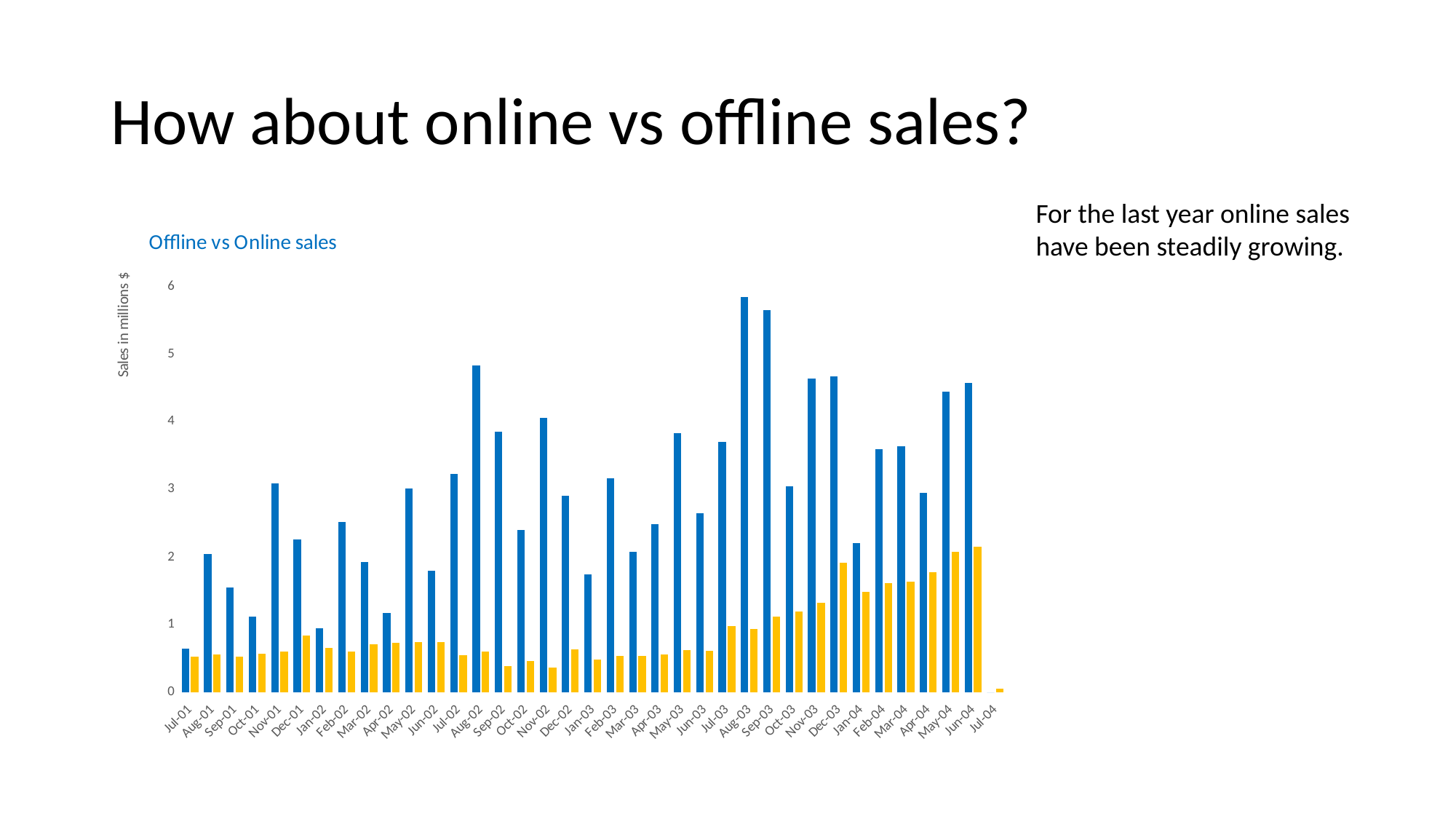

# How about online vs offline sales?
For the last year online sales have been steadily growing.

### Chart: Offline vs Online sales

| Category | Offline | Online |
|---|---|---|
| 37073 | 0.6492655009 | 0.5230939279999989 |
| 37104 | 2.0461731537000003 | 0.5593418271999989 |
| 37135 | 1.5493514810999998 | 0.5237070573999986 |
| 37165 | 1.1217341968000003 | 0.5672290775999991 |
| 37196 | 3.0889059426000007 | 0.6011127225999994 |
| 37226 | 2.2627790055999997 | 0.8348583328000002 |
| 37257 | 0.9463772359000001 | 0.6594049555999991 |
| 37288 | 2.522170581599998 | 0.6086524561999989 |
| 37316 | 1.9313116705999993 | 0.711769409199999 |
| 37347 | 1.1724539205999998 | 0.7333799881999987 |
| 37377 | 3.0140496844999993 | 0.7442796103999992 |
| 37408 | 1.7982981172 | 0.7478238445999988 |
| 37438 | 3.2289755634999997 | 0.5529035073000012 |
| 37469 | 4.8302777052999994 | 0.6033316373000003 |
| 37500 | 3.8554516836999997 | 0.3872660329000003 |
| 37530 | 2.3952005338999993 | 0.45900621790000035 |
| 37561 | 4.057317919699998 | 0.37028008090000014 |
| 37591 | 2.9075907539 | 0.6379319841000015 |
| 37622 | 1.7486290868 | 0.48494602590000035 |
| 37653 | 3.1651906647999994 | 0.5404448331000004 |
| 37681 | 2.075061102 | 0.5365601576000002 |
| 37712 | 2.482294240899999 | 0.5595712005000002 |
| 37742 | 3.828022533900002 | 0.6218636976000008 |
| 37773 | 2.644464540299999 | 0.6130531608000014 |
| 37803 | 3.701751560100001 | 0.9797690797999995 |
| 37834 | 5.839465107500005 | 0.9363919669999983 |
| 37865 | 5.646418543300003 | 1.1163352707999963 |
| 37895 | 3.0494697672999993 | 1.1938968268999985 |
| 37926 | 4.638518508199999 | 1.322664167899999 |
| 37956 | 4.669207507899999 | 1.9136255359000005 |
| 37987 | 2.2100425077000008 | 1.4809707149999982 |
| 38018 | 3.5911422552000007 | 1.616040256999999 |
| 38047 | 3.6363865392000005 | 1.6364002714000003 |
| 38078 | 2.9452213496000006 | 1.777669385599998 |
| 38108 | 4.443284326 | 2.0755409002000014 |
| 38139 | 4.57399091 | 2.1540440773000045 |
| 38169 | 0.0 | 0.0561789223 |